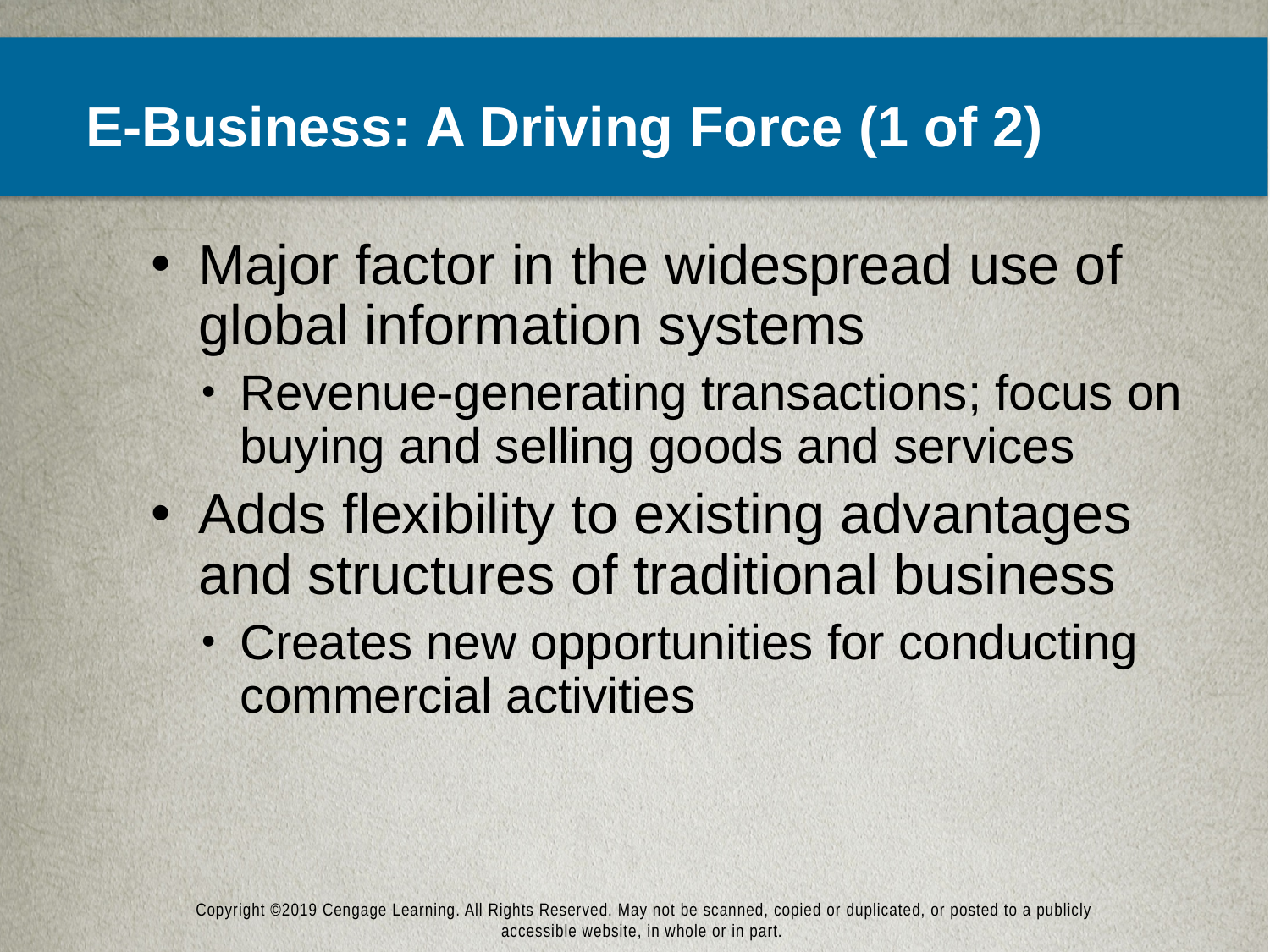

# E-Business: A Driving Force (1 of 2)
Major factor in the widespread use of global information systems
Revenue-generating transactions; focus on buying and selling goods and services
Adds flexibility to existing advantages and structures of traditional business
Creates new opportunities for conducting commercial activities